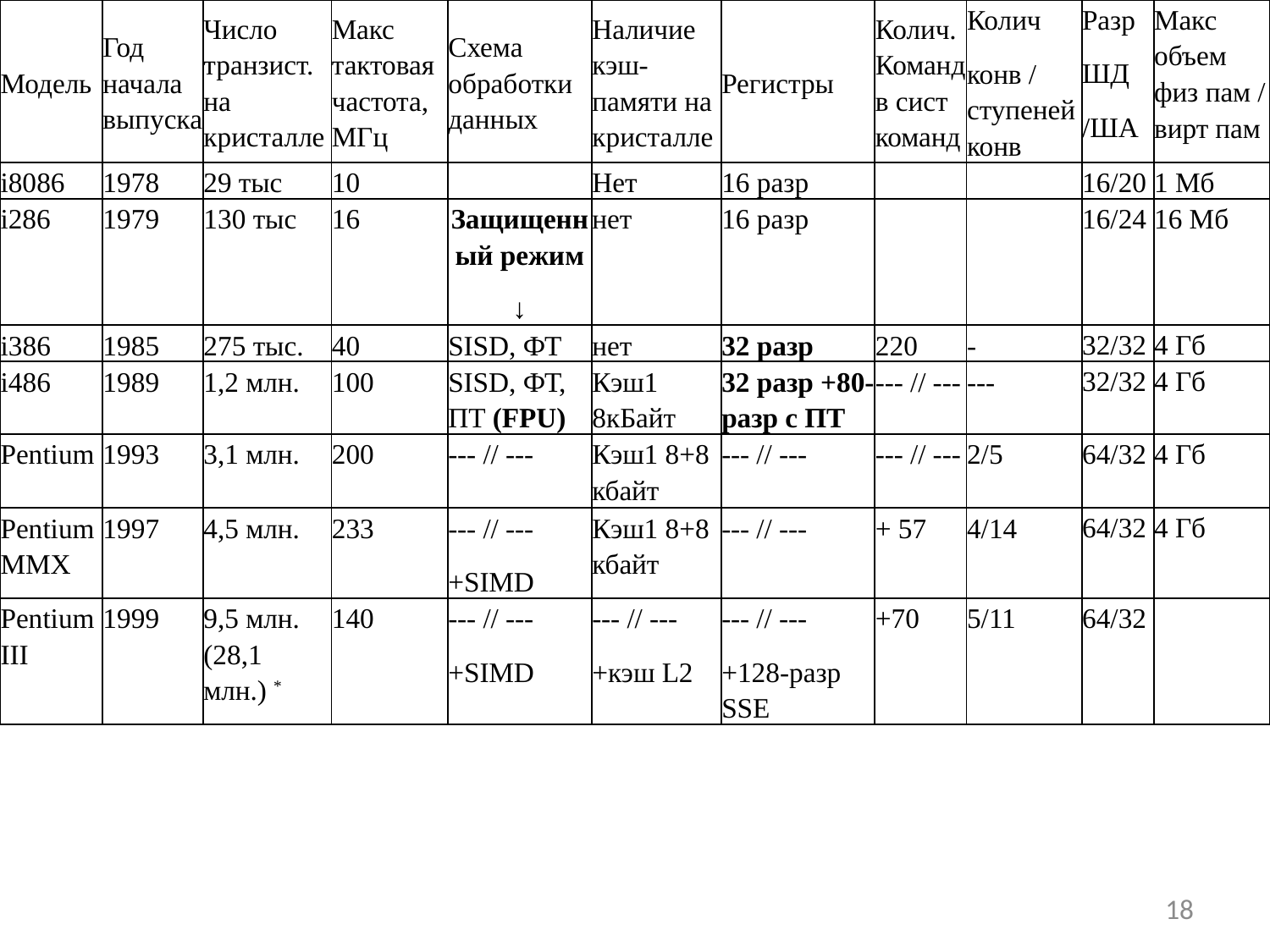

| Модель | Год начала выпуска | Число транзист. на кристалле | Макс тактовая частота, МГц | Схема обработки данных | Наличие кэш-памяти на кристалле | Регистры | Колич. Командв сист команд | Колич конв / ступеней конв | Разр ШД /ША | Макс объем физ пам / вирт пам |
| --- | --- | --- | --- | --- | --- | --- | --- | --- | --- | --- |
| i8086 | 1978 | 29 тыс | 10 |  | Нет | 16 разр |  |  | 16/20 | 1 Мб |
| i286 | 1979 | 130 тыс | 16 | Защищенный режим ↓ | нет | 16 разр |  |  | 16/24 | 16 Мб |
| i386 | 1985 | 275 тыс. | 40 | SISD, ФТ | нет | 32 разр | 220 | - | 32/32 | 4 Гб |
| i486 | 1989 | 1,2 млн. | 100 | SISD, ФТ, ПТ (FPU) | Кэш1 8кБайт | 32 разр +80-разр с ПT | --- // --- | --- | 32/32 | 4 Гб |
| Pentium | 1993 | 3,1 млн. | 200 | --- // --- | Кэш1 8+8 кбайт | --- // --- | --- // --- | 2/5 | 64/32 | 4 Гб |
| PentiumMMX | 1997 | 4,5 млн. | 233 | --- // --- +SIMD | Кэш1 8+8 кбайт | --- // --- | + 57 | 4/14 | 64/32 | 4 Гб |
| PentiumIII | 1999 | 9,5 млн. (28,1 млн.) \* | 140 | --- // --- +SIMD | --- // --- +кэш L2 | --- // --- +128-разр SSE | +70 | 5/11 | 64/32 |  |
18